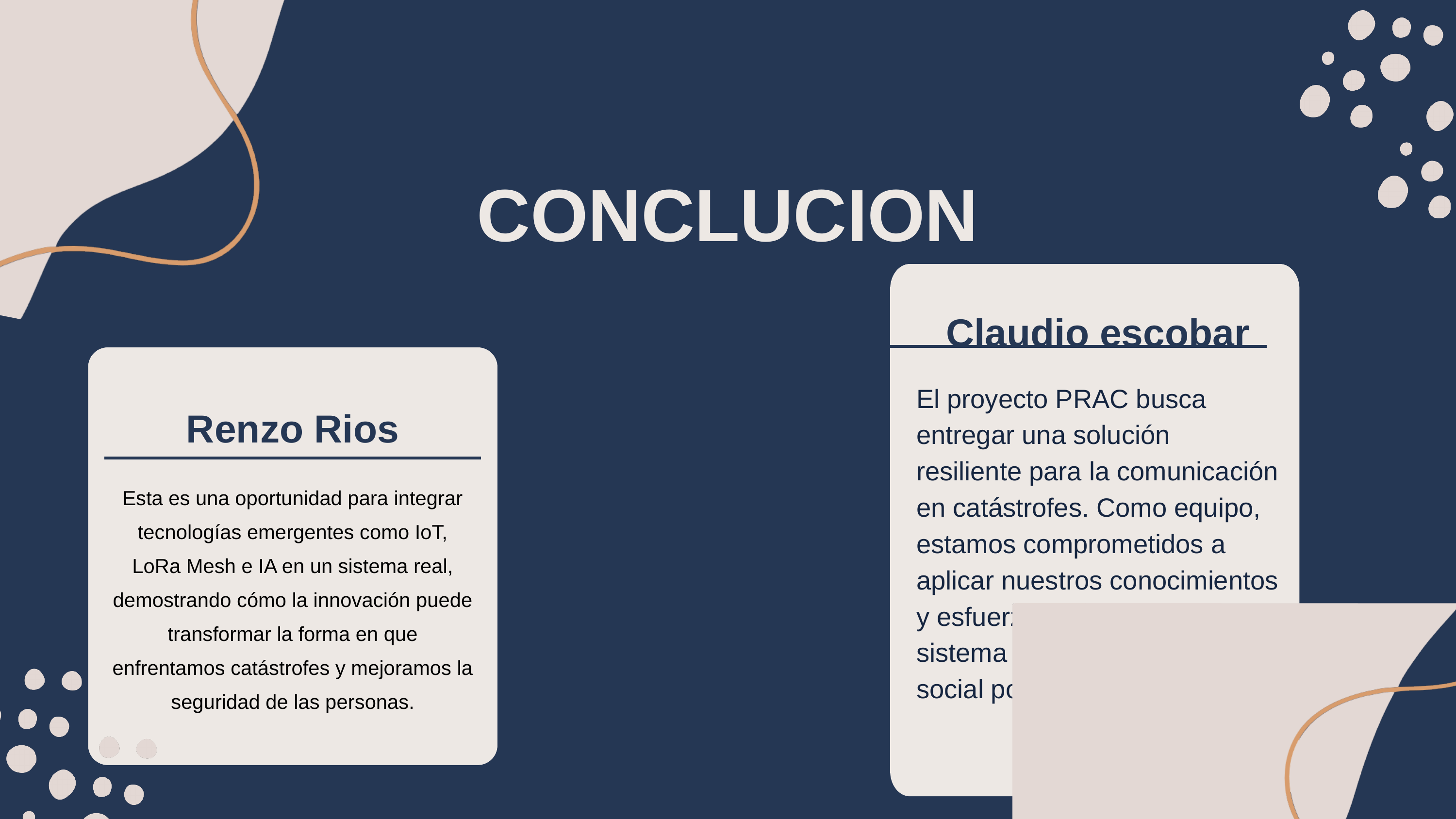

CONCLUCION

Claudio escobar

El proyecto PRAC busca entregar una solución resiliente para la comunicación en catástrofes. Como equipo, estamos comprometidos a aplicar nuestros conocimientos y esfuerzo para lograr un sistema funcional y de impacto social positivo.

Renzo Rios
Esta es una oportunidad para integrar tecnologías emergentes como IoT, LoRa Mesh e IA en un sistema real, demostrando cómo la innovación puede transformar la forma en que enfrentamos catástrofes y mejoramos la seguridad de las personas.